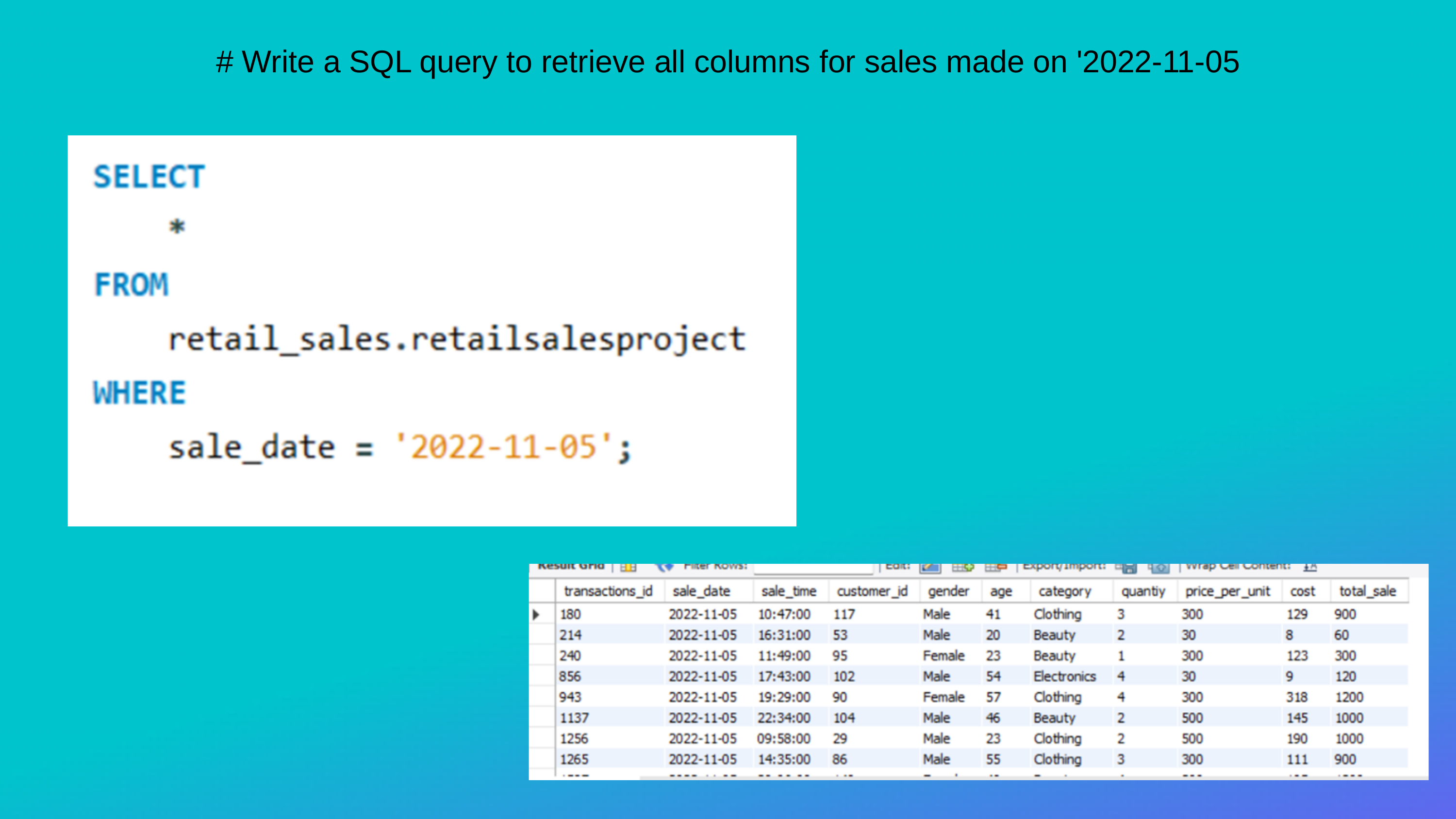

# Write a SQL query to retrieve all columns for sales made on '2022-11-05